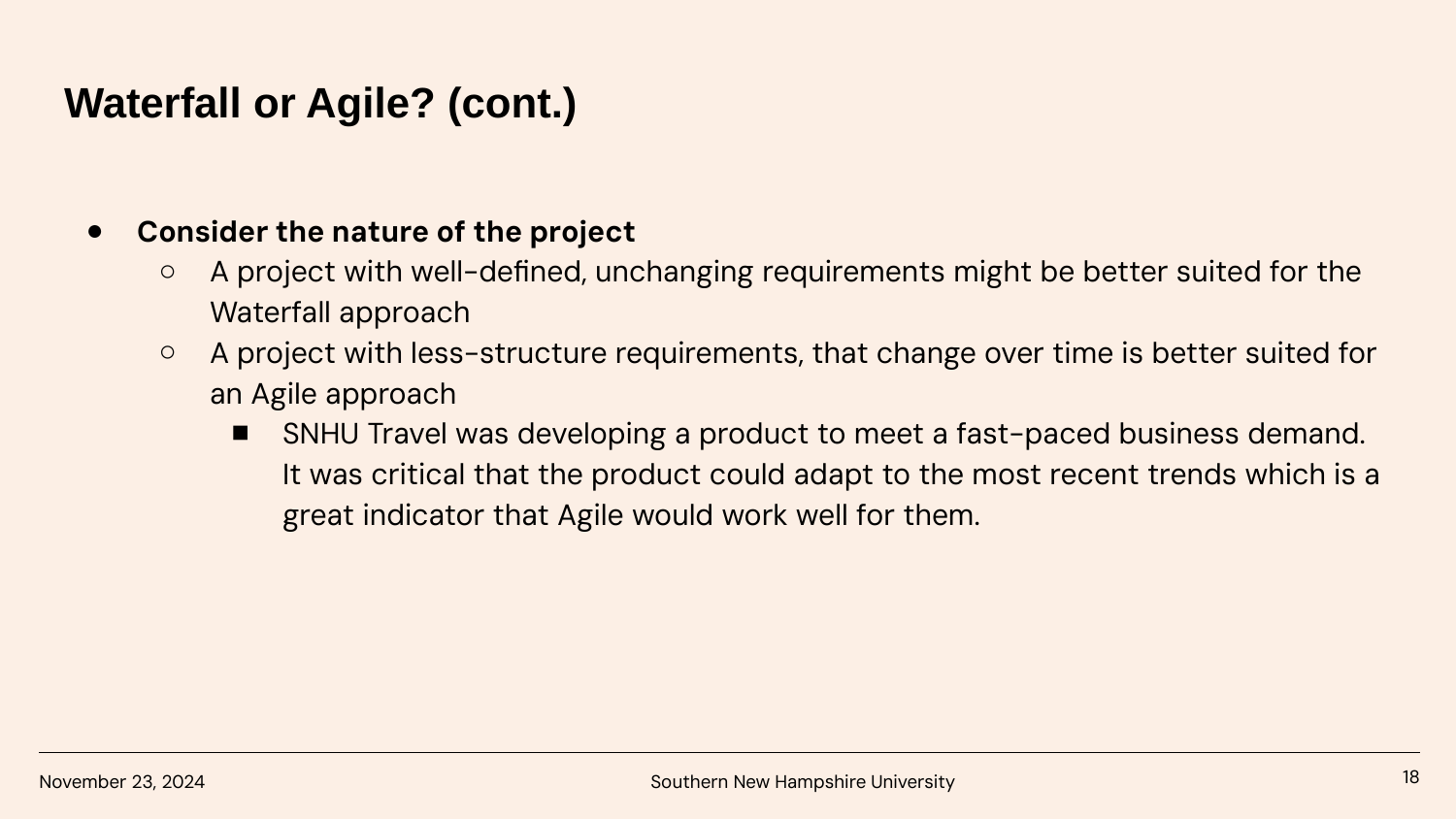

Waterfall or Agile? (cont.)

Consider the nature of the project
A project with well-defined, unchanging requirements might be better suited for the Waterfall approach
A project with less-structure requirements, that change over time is better suited for an Agile approach
SNHU Travel was developing a product to meet a fast-paced business demand. It was critical that the product could adapt to the most recent trends which is a great indicator that Agile would work well for them.

November 23, 2024
Southern New Hampshire University
18